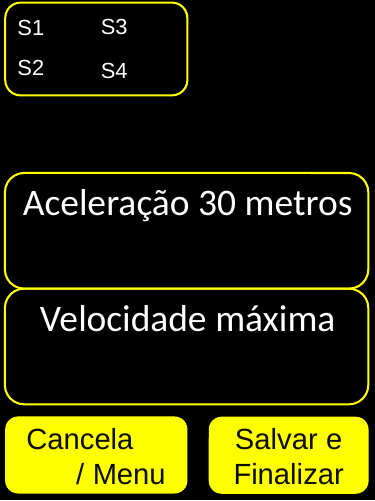

S3
S1
S2
S4
Aceleração 30 metros

Velocidade máxima

Cancela           / Menu
Salvar e Finalizar